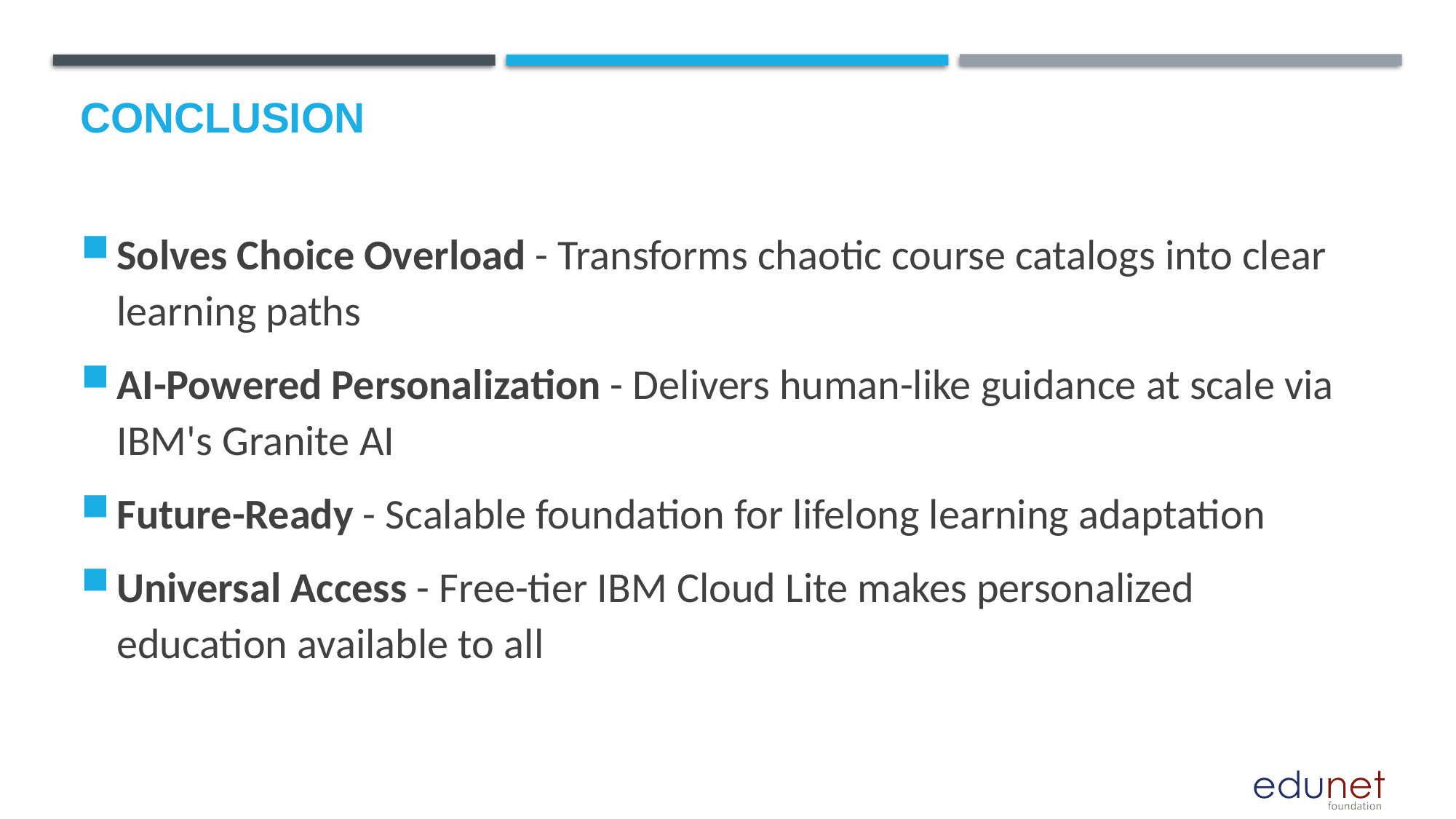

# Conclusion

Solves Choice Overload - Transforms chaotic course catalogs into clear learning paths
AI-Powered Personalization - Delivers human-like guidance at scale via IBM's Granite AI
Future-Ready - Scalable foundation for lifelong learning adaptation
Universal Access - Free-tier IBM Cloud Lite makes personalized education available to all